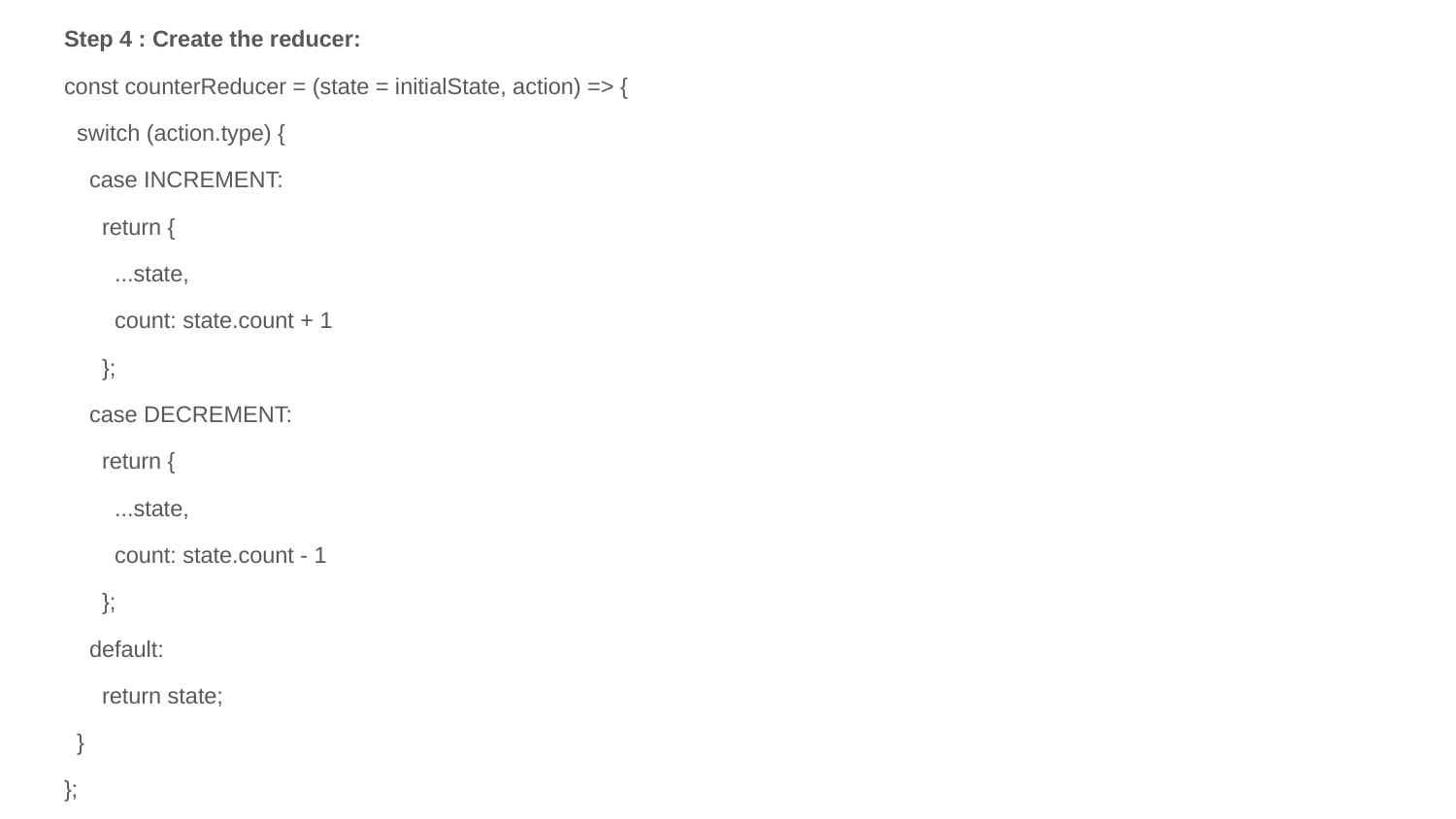

Step 4 : Create the reducer:
const counterReducer = (state = initialState, action) => {
  switch (action.type) {
    case INCREMENT:
      return {
        ...state,
        count: state.count + 1
      };
    case DECREMENT:
      return {
        ...state,
        count: state.count - 1
      };
    default:
      return state;
  }
};